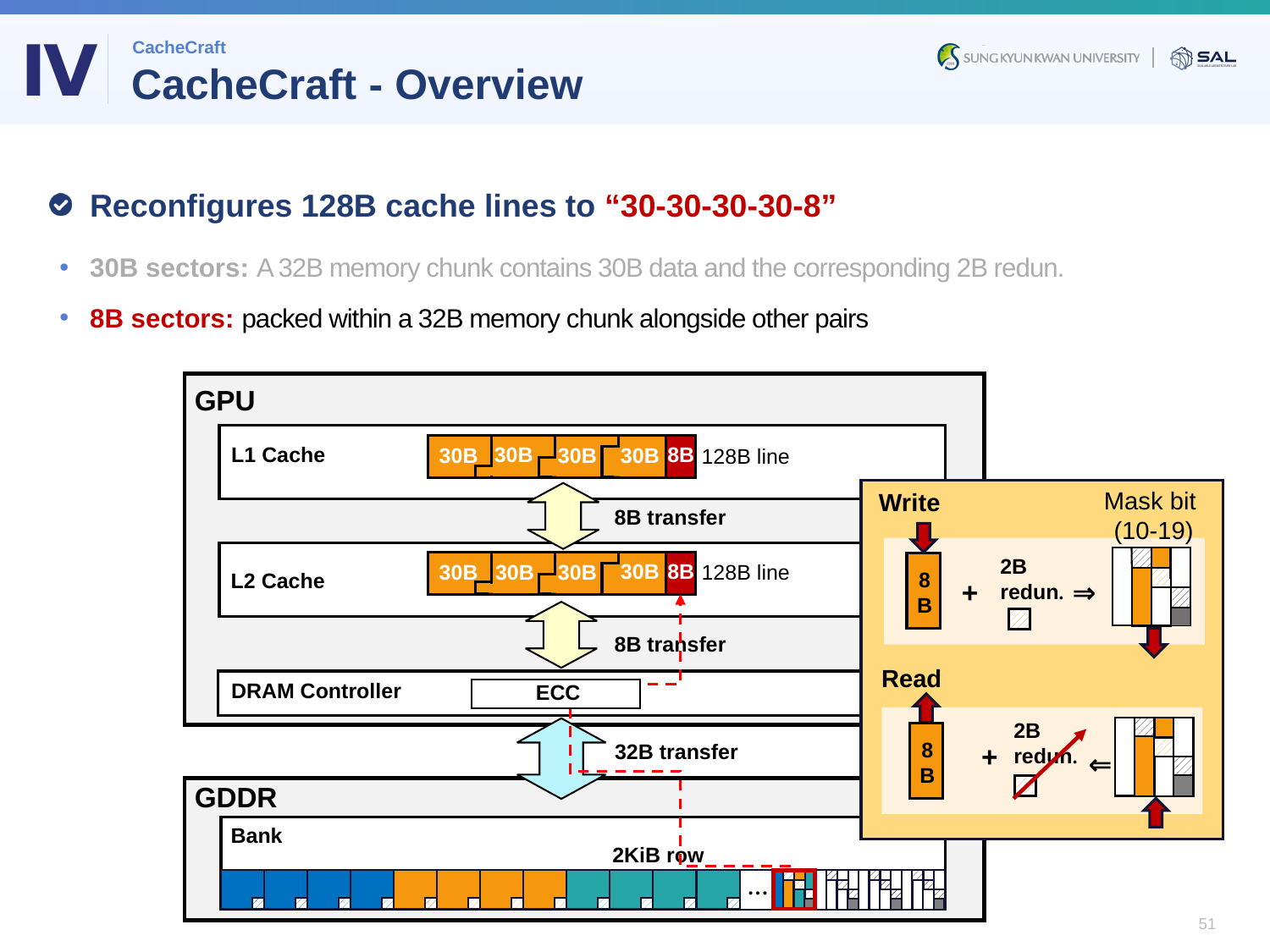

Ⅳ
CacheCraft
# CacheCraft - Overview
Reconfigures 128B cache lines to “30-30-30-30-8”
30B sectors: A 32B memory chunk contains 30B data and the corresponding 2B redun.
8B sectors: packed within a 32B memory chunk alongside other pairs

GPU

L1 Cache

L2 Cache

DRAM Controller

GDDR

30B

30B
8B
30B
30B
128B line
Mask bit
(10-19)

=
Write

2B
redun.
8
B
⇒
+

Read

2B
redun.
+

⇒
8B transfer

30B

30B
30B
8B
30B
128B line
8B transfer
ECC

8
B
32B transfer

Bank
2KiB row

…
51